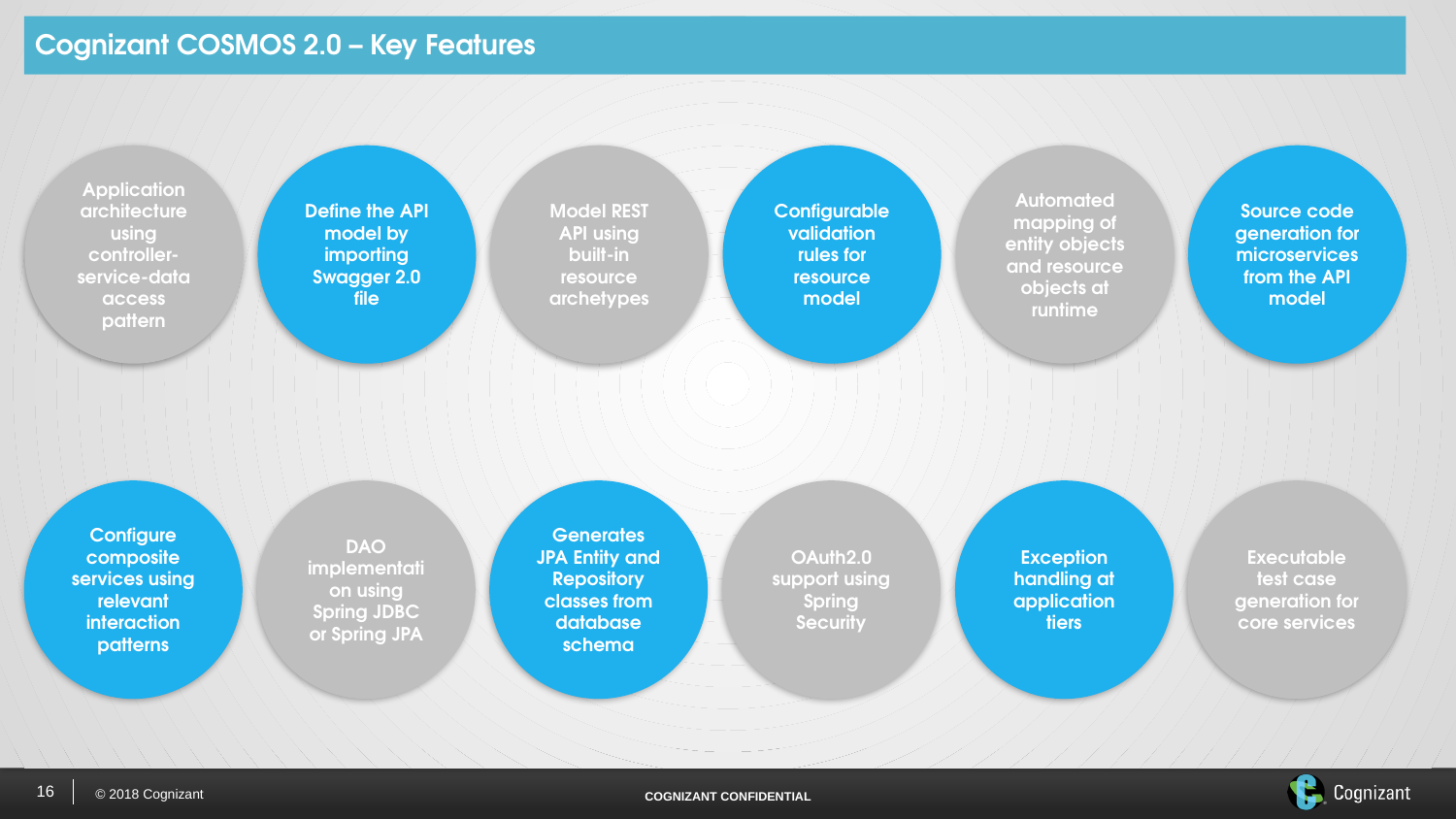

Cognizant COSMOS 2.0 – Key Features
Application architecture using controller-service-data access pattern
Define the API model by importing Swagger 2.0 file
Model REST API using built-in resource archetypes
Configurable validation rules for resource model
Automated mapping of entity objects and resource objects at runtime
Source code generation for microservices from the API model
Configure composite services using relevant interaction patterns
DAO implementation using Spring JDBC or Spring JPA
Generates JPA Entity and Repository classes from database schema
OAuth2.0 support using Spring Security
Exception handling at application tiers
Executable test case generation for core services
16